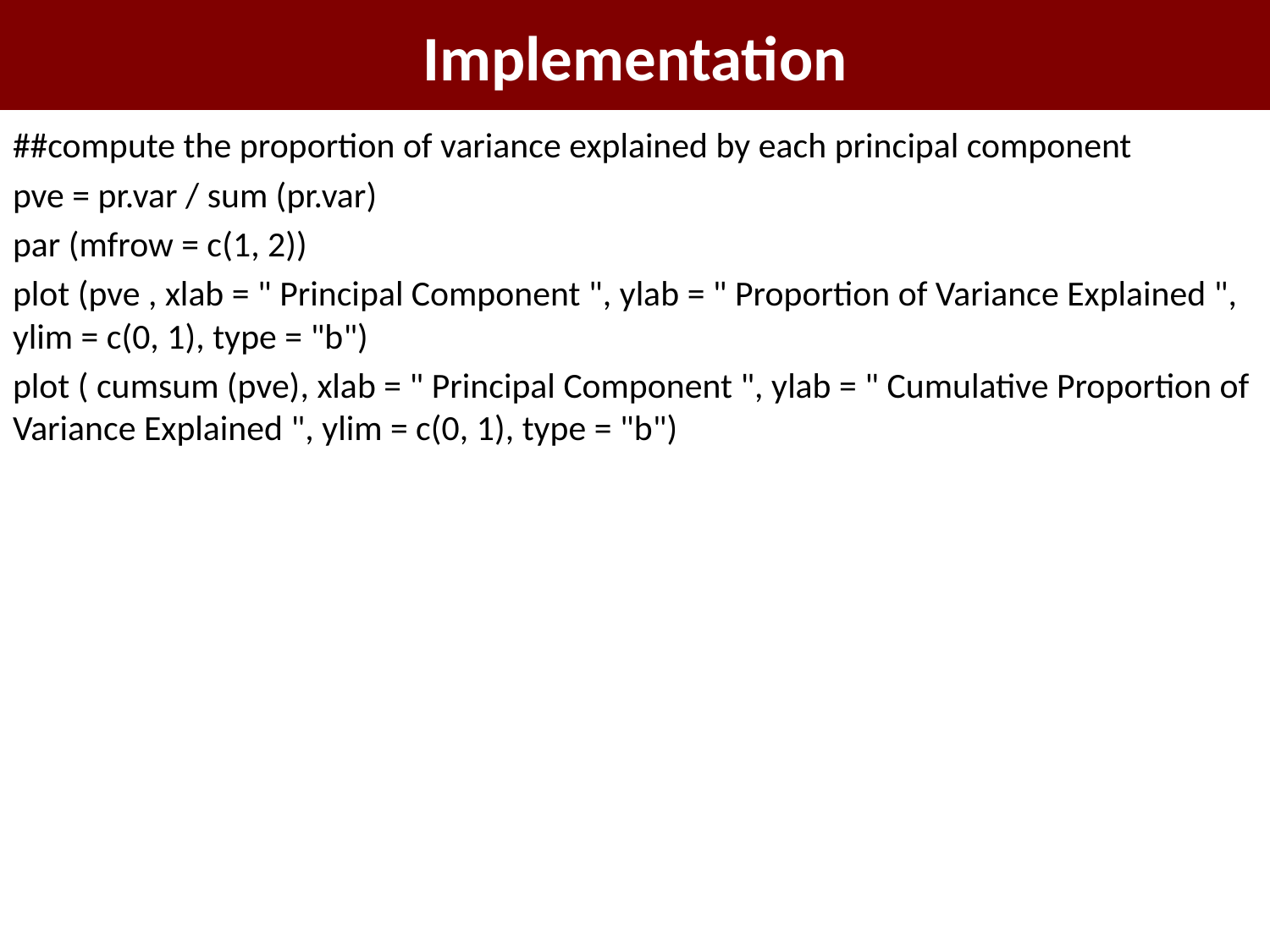

# Implementation
##compute the proportion of variance explained by each principal component
pve = pr.var / sum (pr.var)
par (mfrow = c(1, 2))
plot (pve , xlab = " Principal Component ", ylab = " Proportion of Variance Explained ", ylim = c(0, 1), type = "b")
plot ( cumsum (pve), xlab = " Principal Component ", ylab = " Cumulative Proportion of Variance Explained ", ylim = c(0, 1), type = "b")